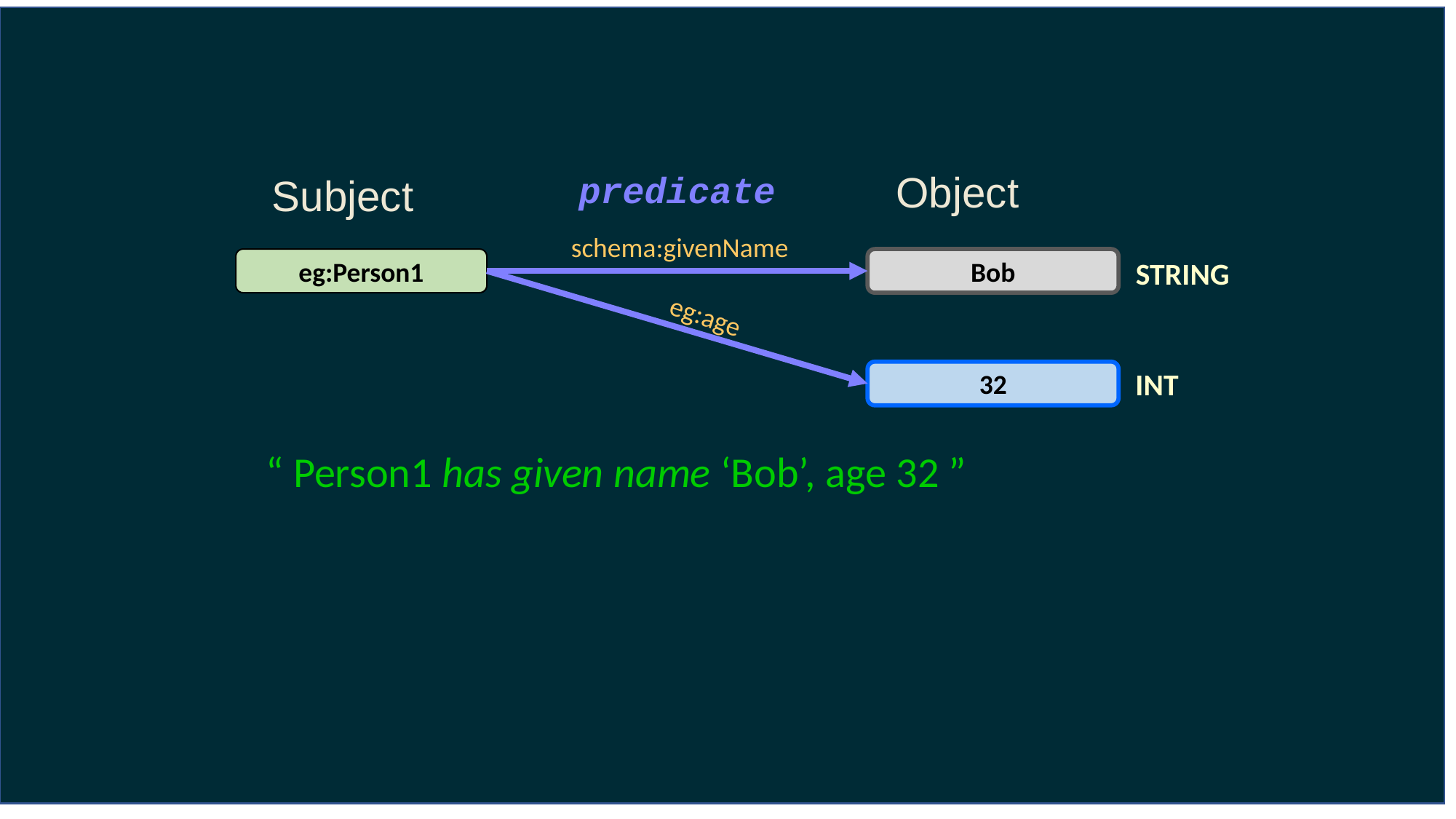

Object
predicate
Subject
schema:givenName
eg:Person1
Bob
STRING
eg:age
INT
32
“ Person1 has given name ‘Bob’, age 32 ”